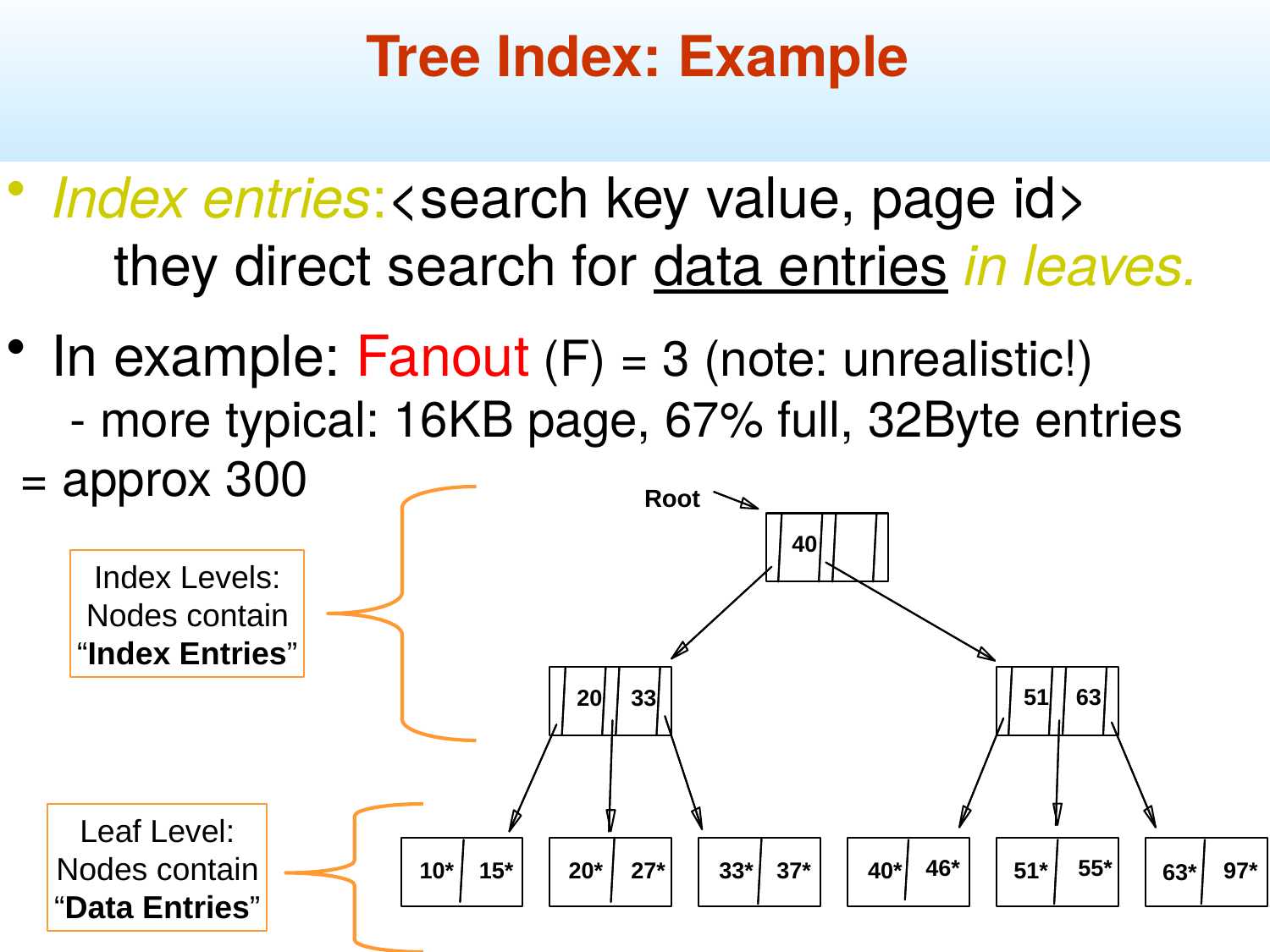

Tree Index: Example
Index entries:<search key value, page id>                 they direct search for data entries in leaves.
In example: Fanout (F) = 3 (note: unrealistic!)
- more typical: 16KB page, 67% full, 32Byte entries         = approx 300
Root

40

51
63
20
33

46*
55*
40*
51*
97*
10*
15*
20*
27*
33*
37*
63*

Index Levels:
Nodes contain
“Index Entries”

Leaf Level:
Nodes contain
“Data Entries”
10